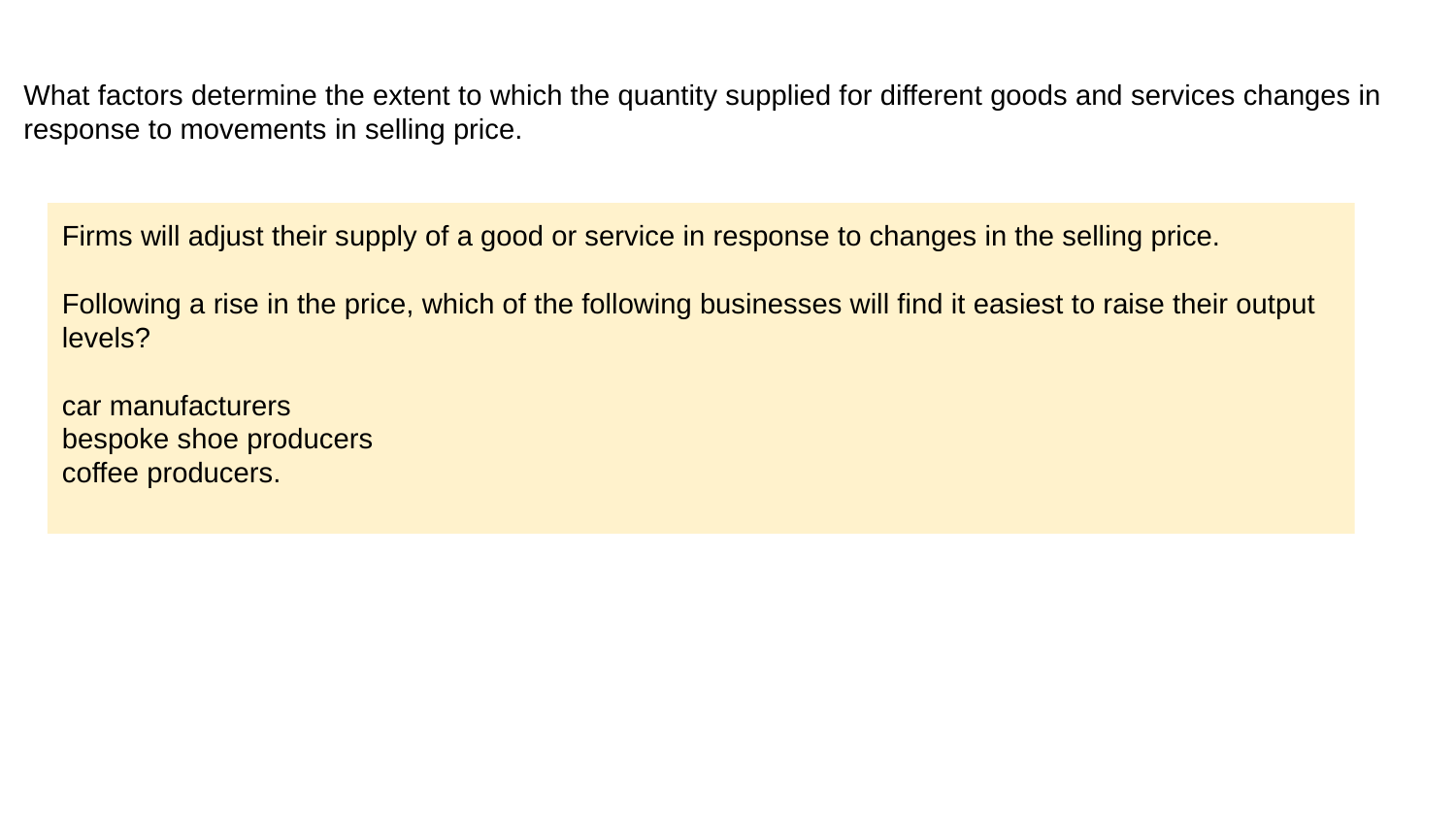

What factors determine the extent to which the quantity supplied for different goods and services changes in response to movements in selling price.
Firms will adjust their supply of a good or service in response to changes in the selling price.

Following a rise in the price, which of the following businesses will find it easiest to raise their output levels?

car manufacturers
bespoke shoe producers
coffee producers.